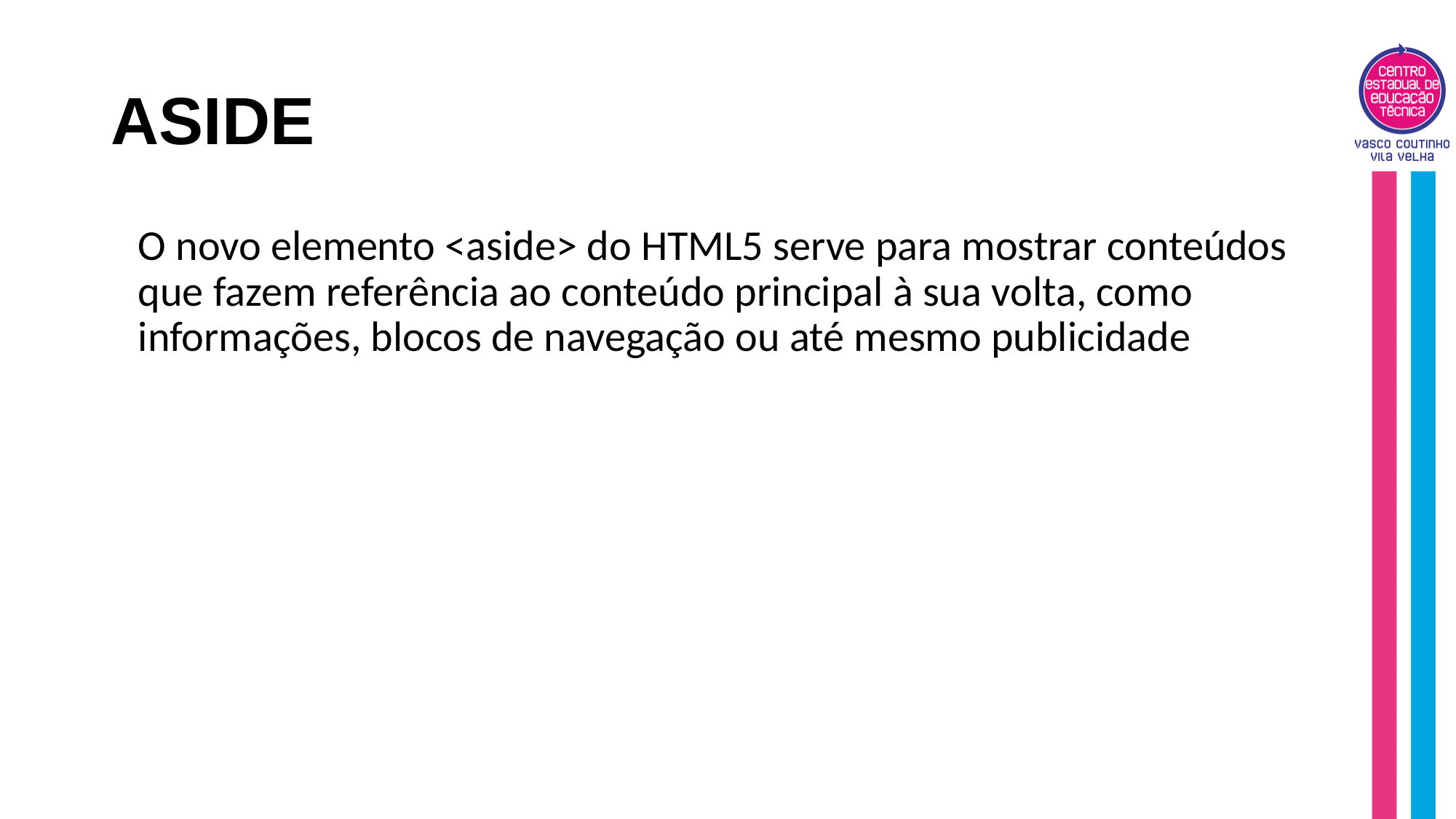

# ASIDE
O novo elemento <aside> do HTML5 serve para mostrar conteúdos que fazem referência ao conteúdo principal à sua volta, como informações, blocos de navegação ou até mesmo publicidade